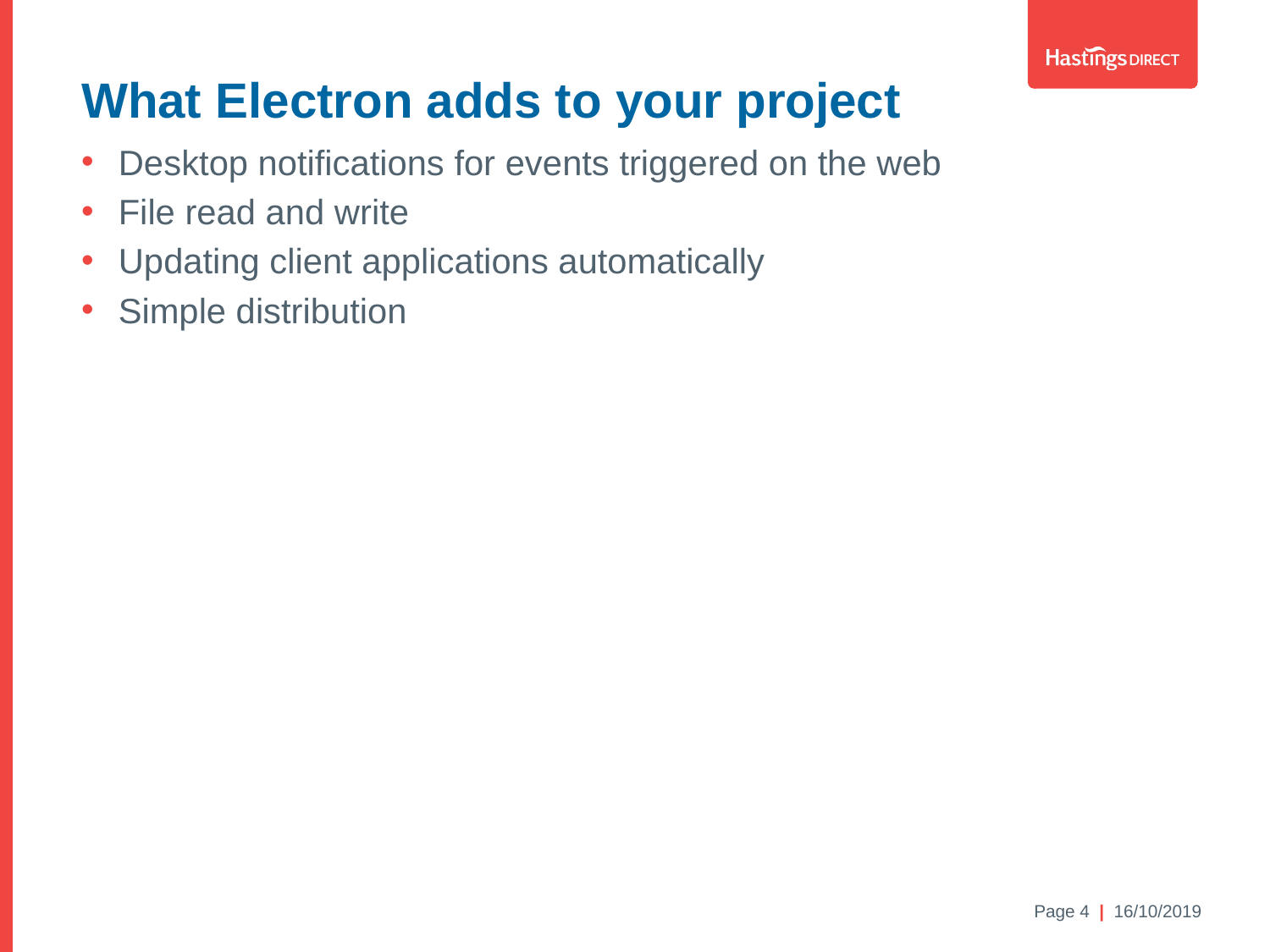

What Electron adds to your project
Desktop notifications for events triggered on the web
File read and write
Updating client applications automatically
Simple distribution